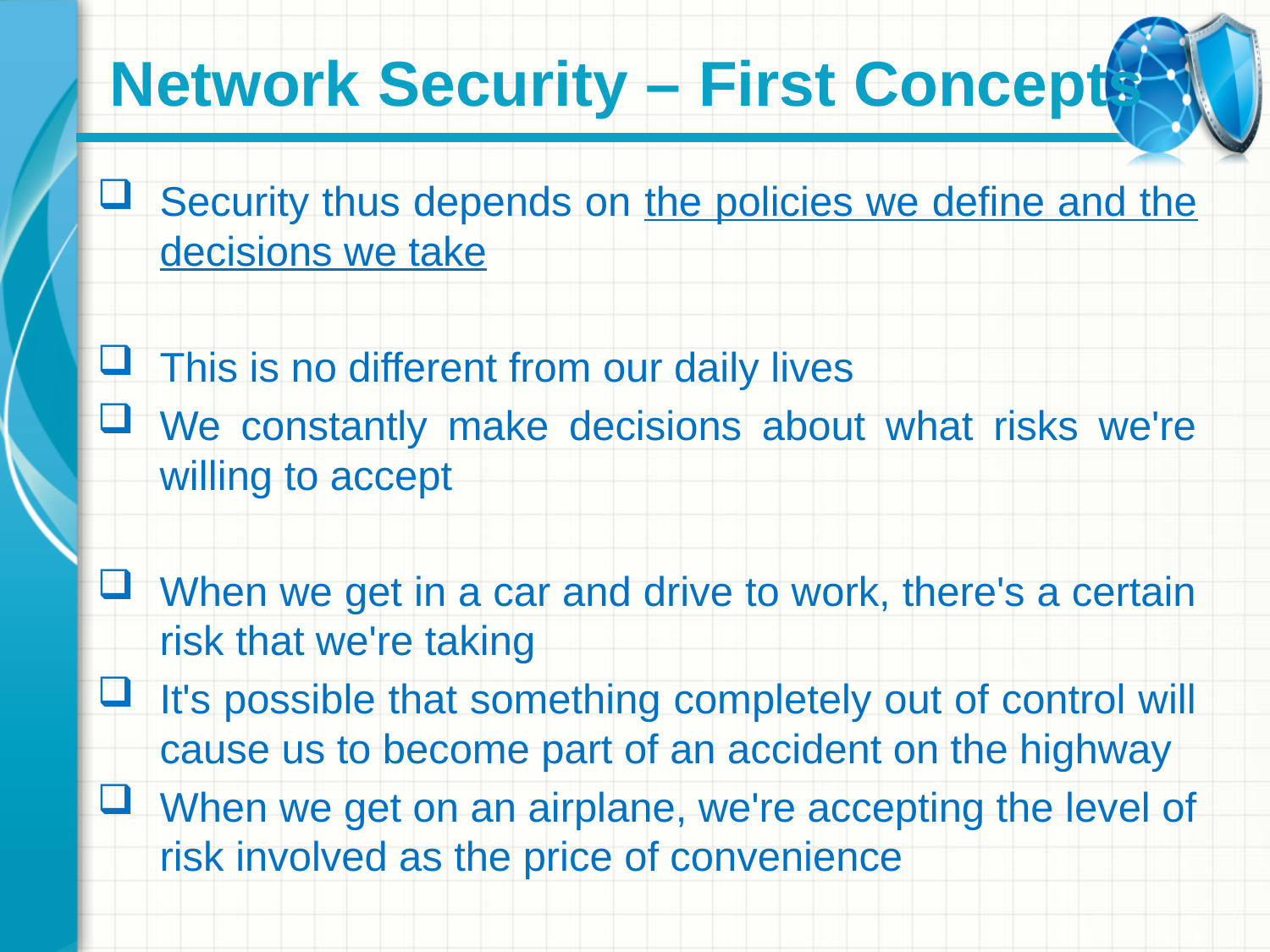

# Network Security – First Concepts
Security thus depends on the policies we define and the decisions we take

This is no different from our daily lives
We constantly make decisions about what risks we're willing to accept

When we get in a car and drive to work, there's a certain risk that we're taking
It's possible that something completely out of control will cause us to become part of an accident on the highway
When we get on an airplane, we're accepting the level of risk involved as the price of convenience